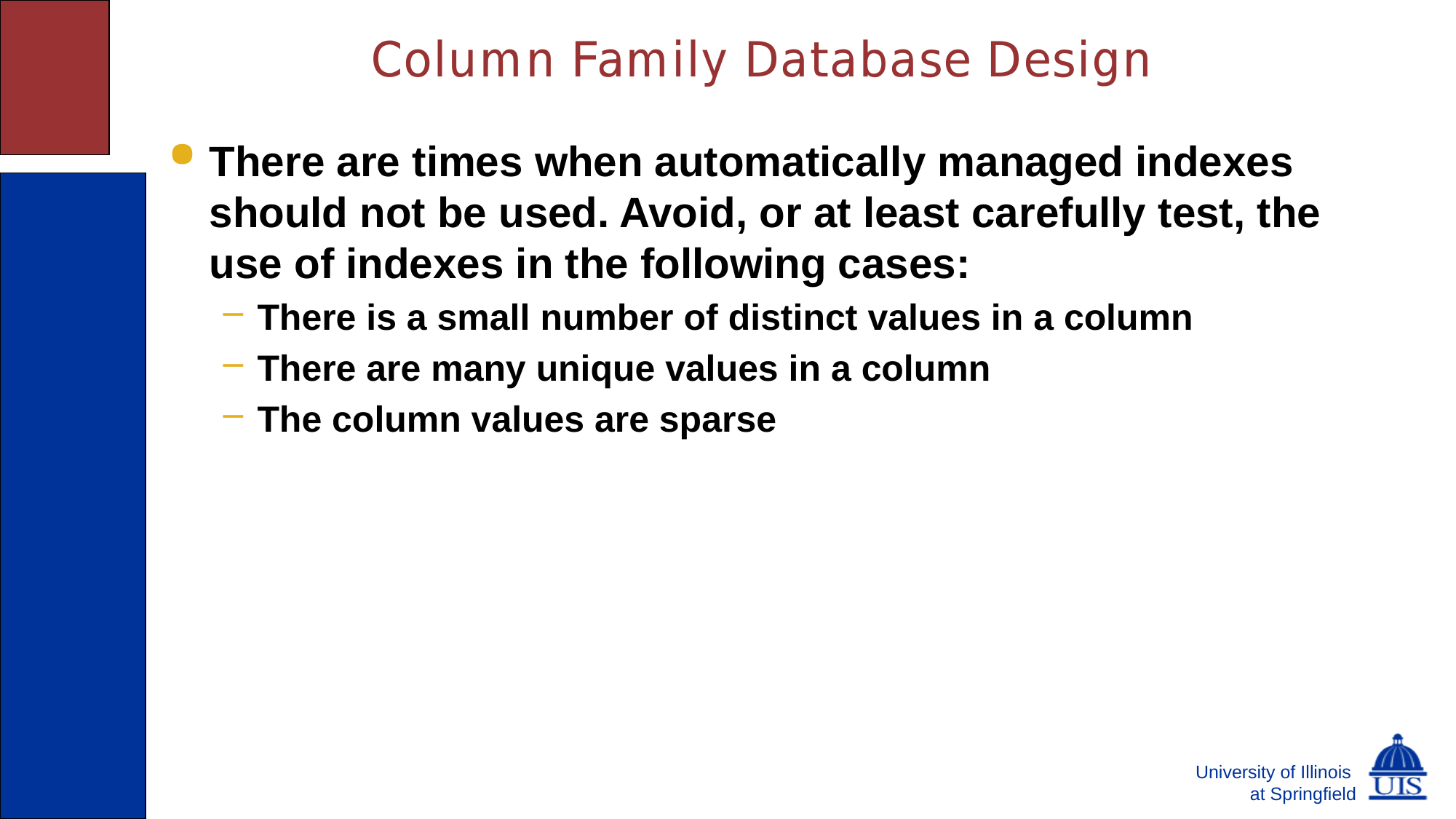

# Column Family Database Design
There are times when automatically managed indexes should not be used. Avoid, or at least carefully test, the use of indexes in the following cases:
There is a small number of distinct values in a column
There are many unique values in a column
The column values are sparse